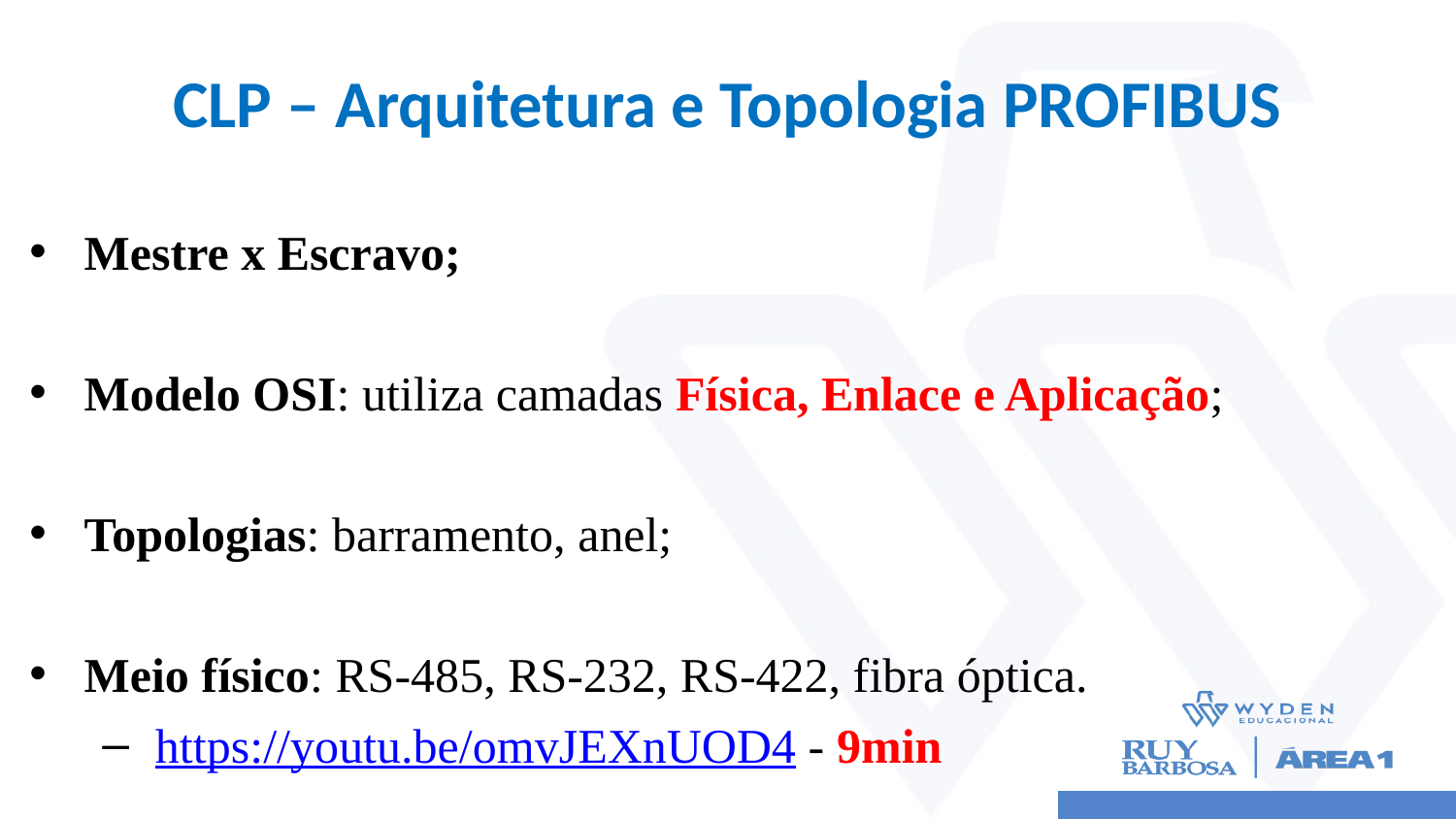

# CLP – Arquitetura e Topologia PROFIBUS
Mestre x Escravo;

Modelo OSI: utiliza camadas Física, Enlace e Aplicação;

Topologias: barramento, anel;

Meio físico: RS-485, RS-232, RS-422, fibra óptica.
https://youtu.be/omvJEXnUOD4 - 9min